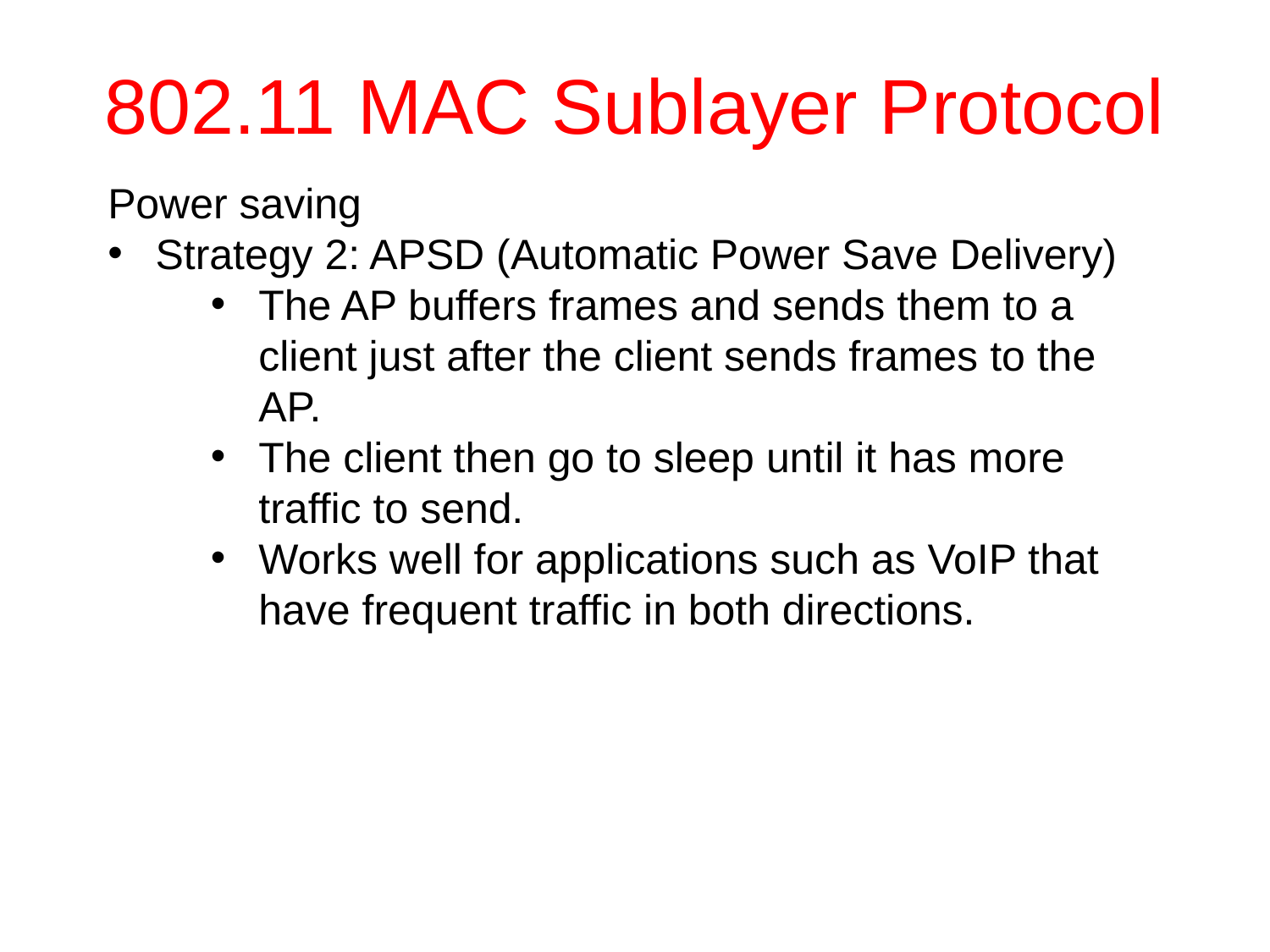

# 802.11 MAC Sublayer Protocol
Power saving
Strategy 2: APSD (Automatic Power Save Delivery)
The AP buffers frames and sends them to a client just after the client sends frames to the AP.
The client then go to sleep until it has more traffic to send.
Works well for applications such as VoIP that have frequent traffic in both directions.